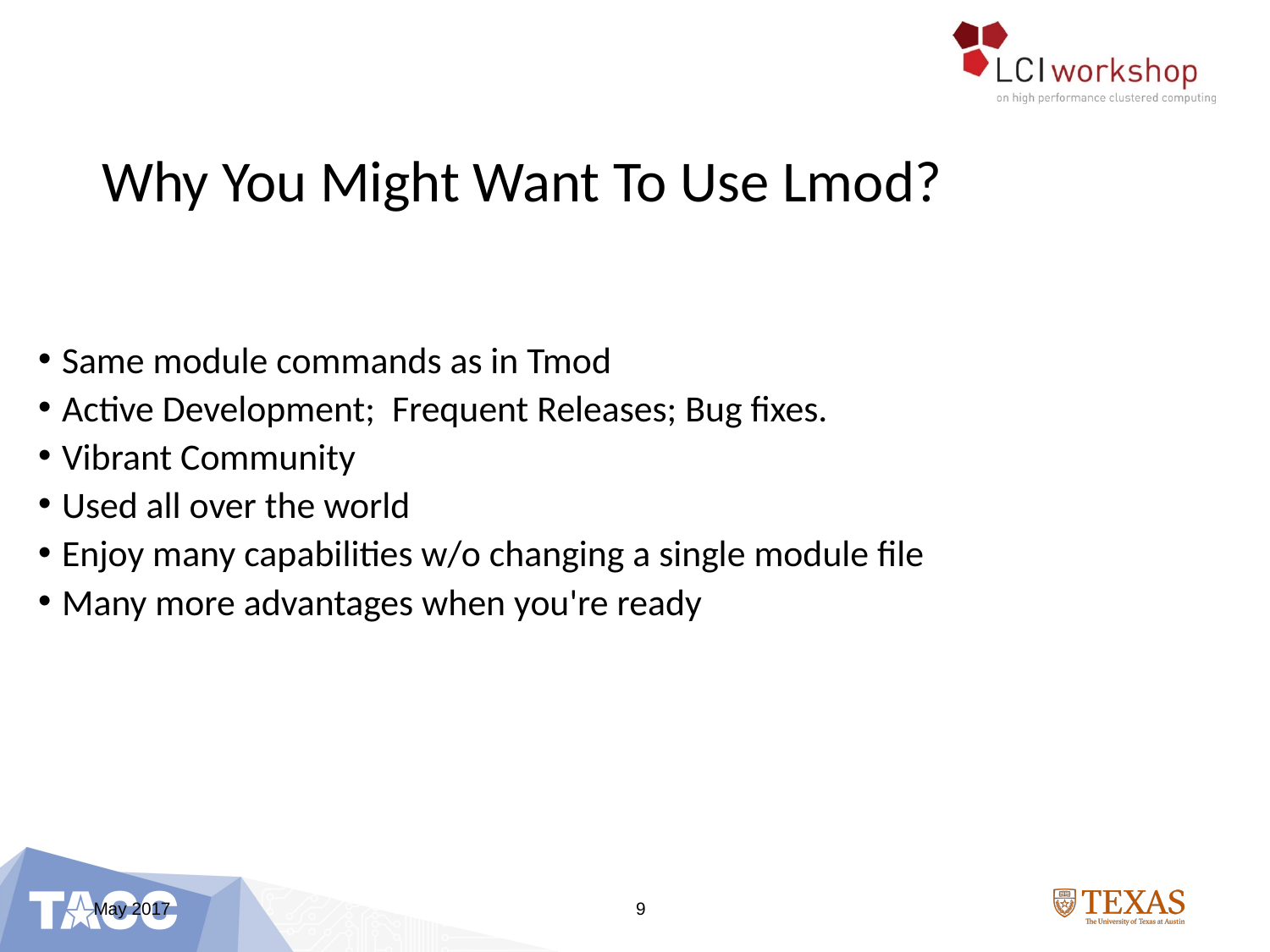

# Why You Might Want To Use Lmod?
Same module commands as in Tmod
Active Development;  Frequent Releases; Bug fixes.
Vibrant Community
Used all over the world
Enjoy many capabilities w/o changing a single module file
Many more advantages when you're ready

May 2017
9